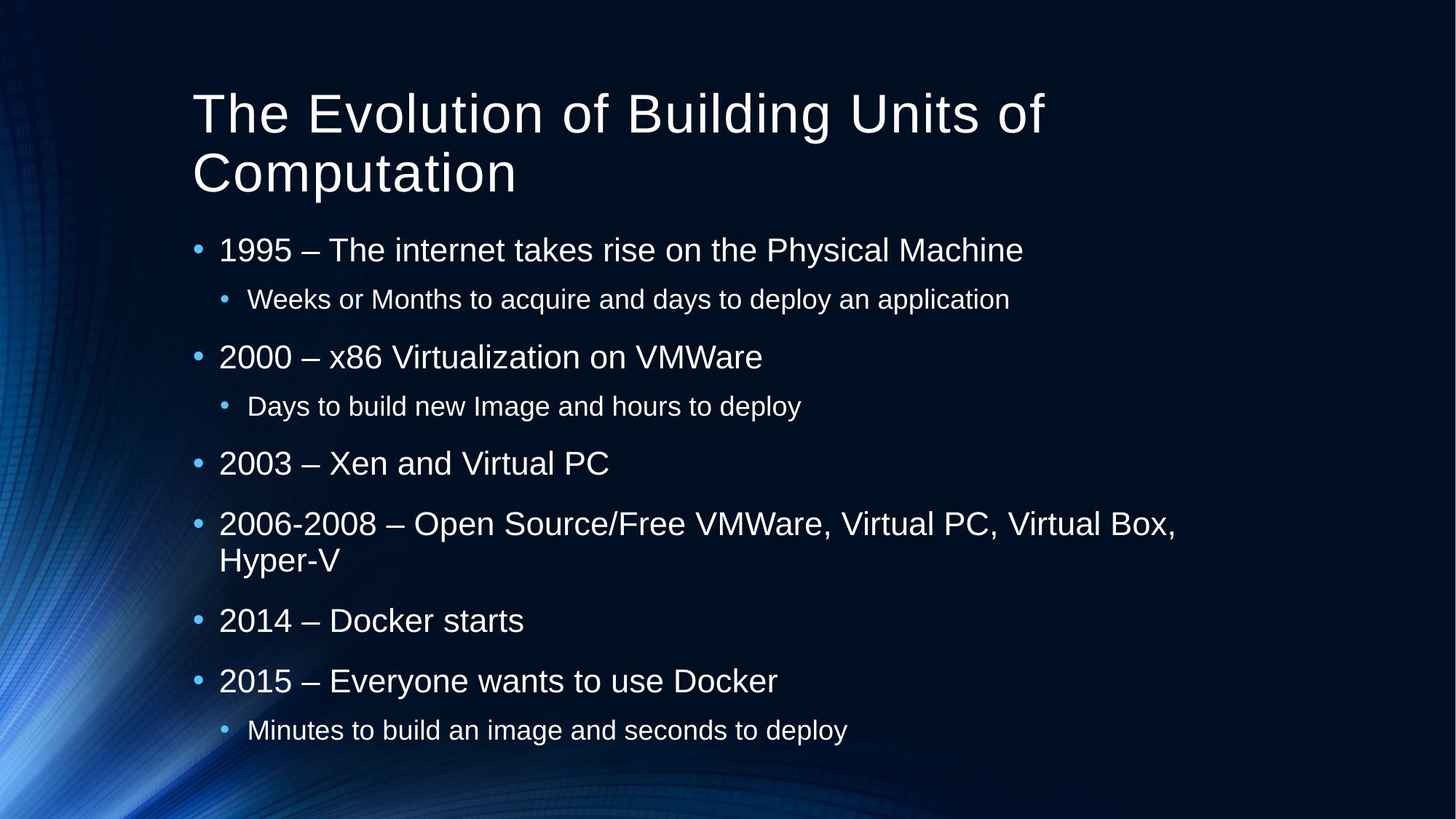

# The Evolution of Building Units of Computation
1995 – The internet takes rise on the Physical Machine
Weeks or Months to acquire and days to deploy an application
2000 – x86 Virtualization on VMWare
Days to build new Image and hours to deploy
2003 – Xen and Virtual PC
2006-2008 – Open Source/Free VMWare, Virtual PC, Virtual Box, Hyper-V
2014 – Docker starts
2015 – Everyone wants to use Docker
Minutes to build an image and seconds to deploy